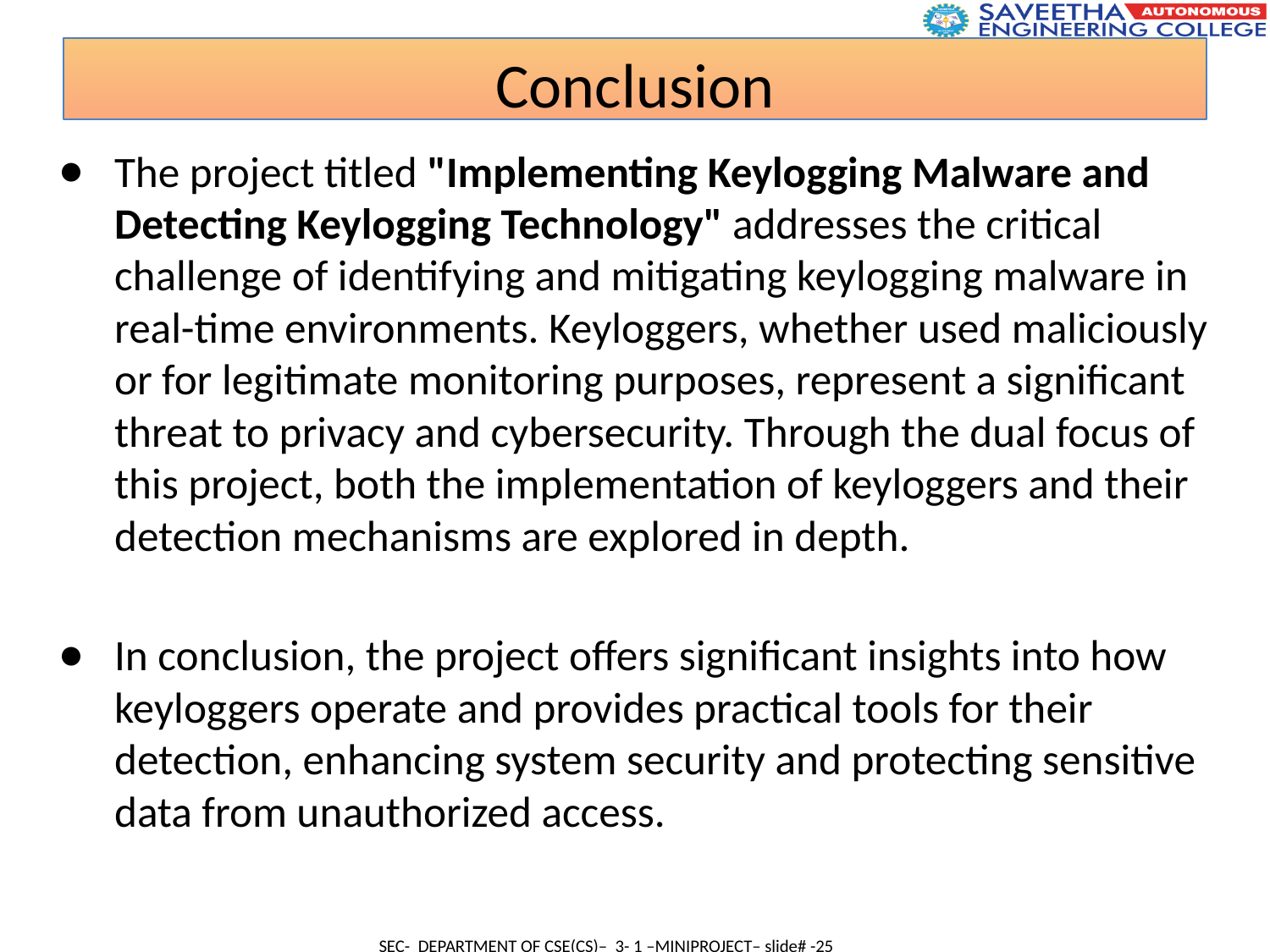

Conclusion
The project titled "Implementing Keylogging Malware and Detecting Keylogging Technology" addresses the critical challenge of identifying and mitigating keylogging malware in real-time environments. Keyloggers, whether used maliciously or for legitimate monitoring purposes, represent a significant threat to privacy and cybersecurity. Through the dual focus of this project, both the implementation of keyloggers and their detection mechanisms are explored in depth.

In conclusion, the project offers significant insights into how keyloggers operate and provides practical tools for their detection, enhancing system security and protecting sensitive data from unauthorized access.